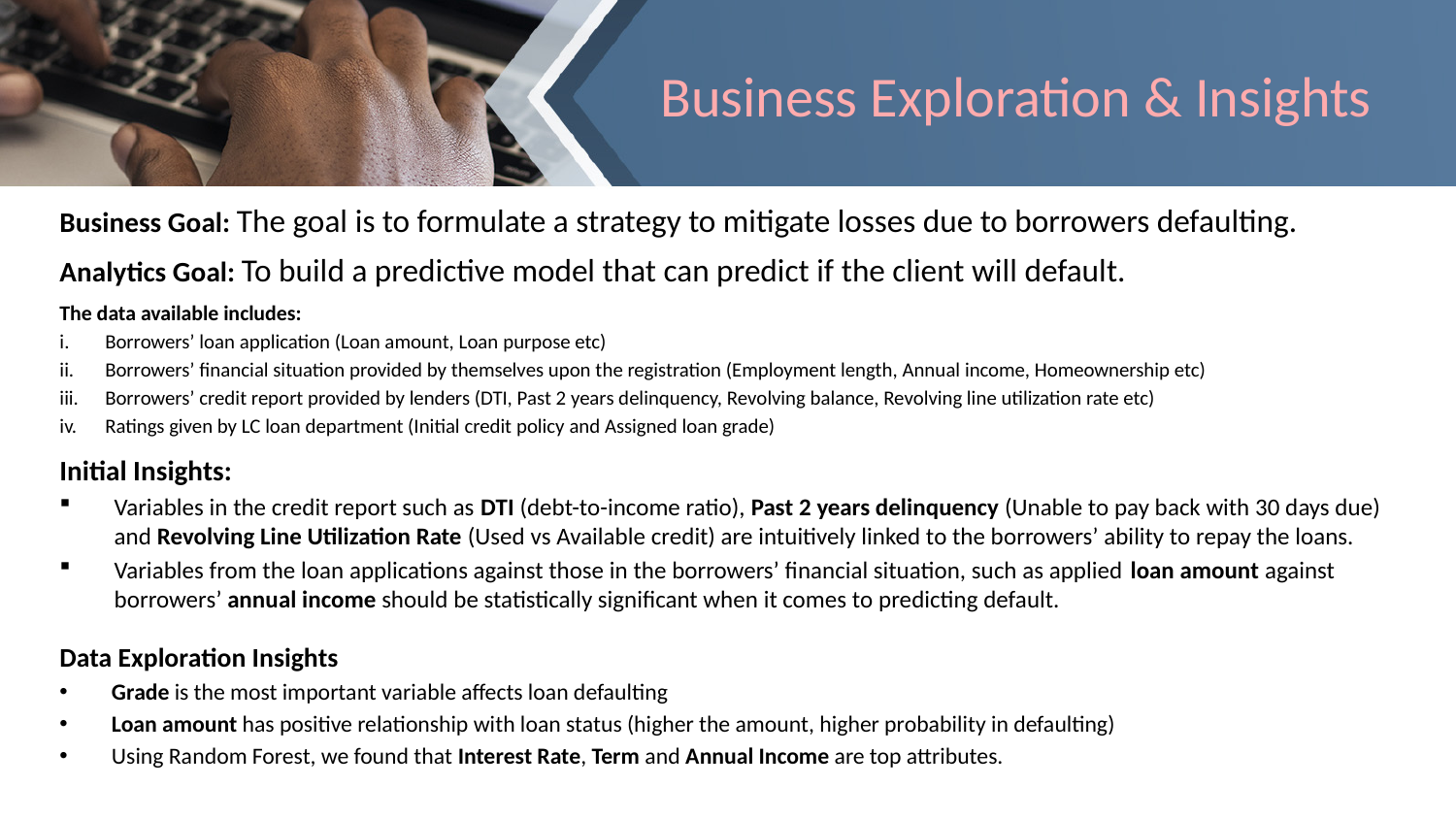

# Business Exploration & Insights
Business Goal: The goal is to formulate a strategy to mitigate losses due to borrowers defaulting.
Analytics Goal: To build a predictive model that can predict if the client will default.
The data available includes:
Borrowers’ loan application (Loan amount, Loan purpose etc)
Borrowers’ financial situation provided by themselves upon the registration (Employment length, Annual income, Homeownership etc)
Borrowers’ credit report provided by lenders (DTI, Past 2 years delinquency, Revolving balance, Revolving line utilization rate etc)
Ratings given by LC loan department (Initial credit policy and Assigned loan grade)
Initial Insights:
Variables in the credit report such as DTI (debt-to-income ratio), Past 2 years delinquency (Unable to pay back with 30 days due) and Revolving Line Utilization Rate (Used vs Available credit) are intuitively linked to the borrowers’ ability to repay the loans.
Variables from the loan applications against those in the borrowers’ financial situation, such as applied loan amount against borrowers’ annual income should be statistically significant when it comes to predicting default.

Data Exploration Insights
Grade is the most important variable affects loan defaulting
Loan amount has positive relationship with loan status (higher the amount, higher probability in defaulting)
Using Random Forest, we found that Interest Rate, Term and Annual Income are top attributes.